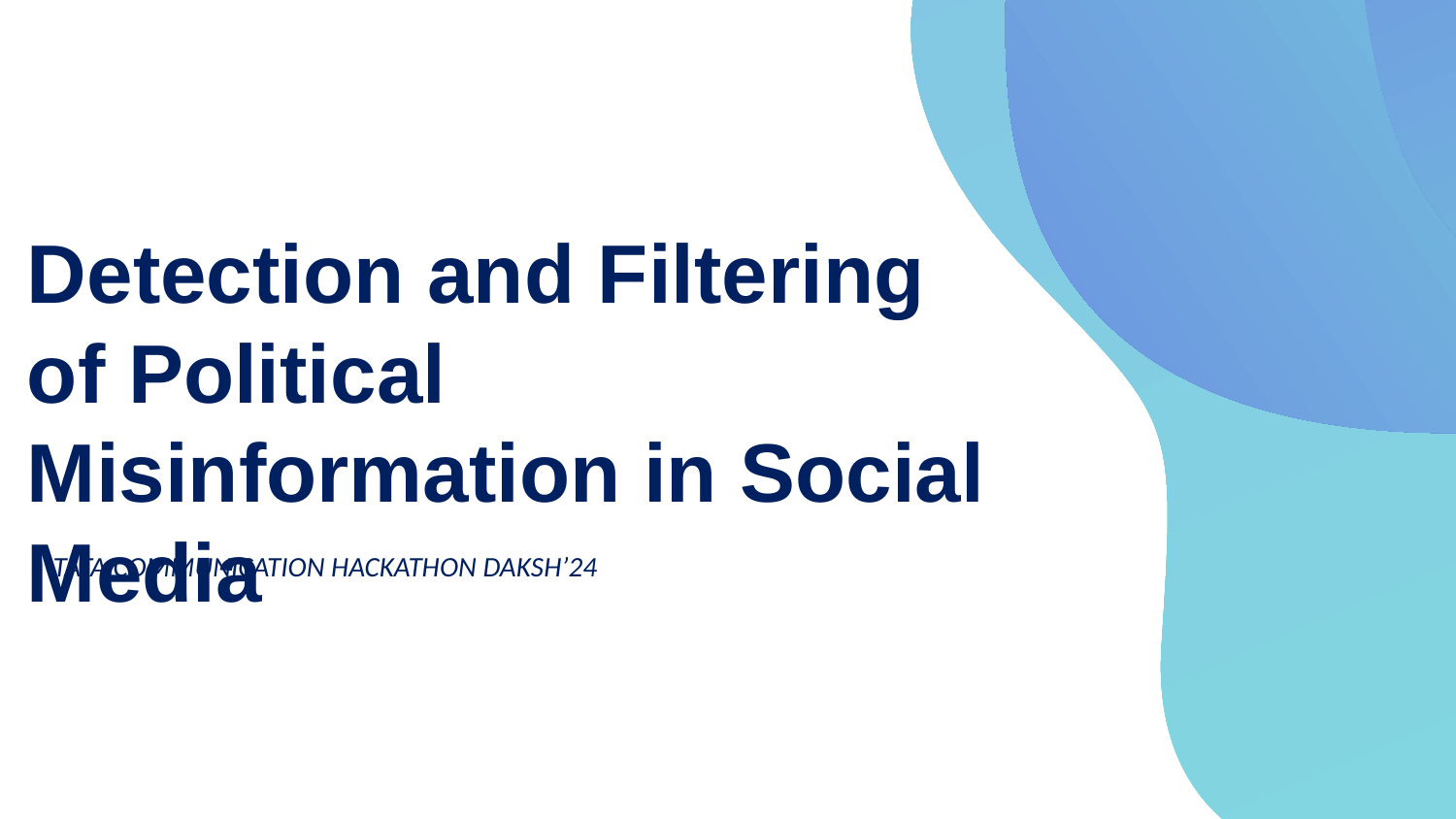

Detection and Filtering of Political Misinformation in Social Media

TATA COMMUNICATION HACKATHON DAKSH’24